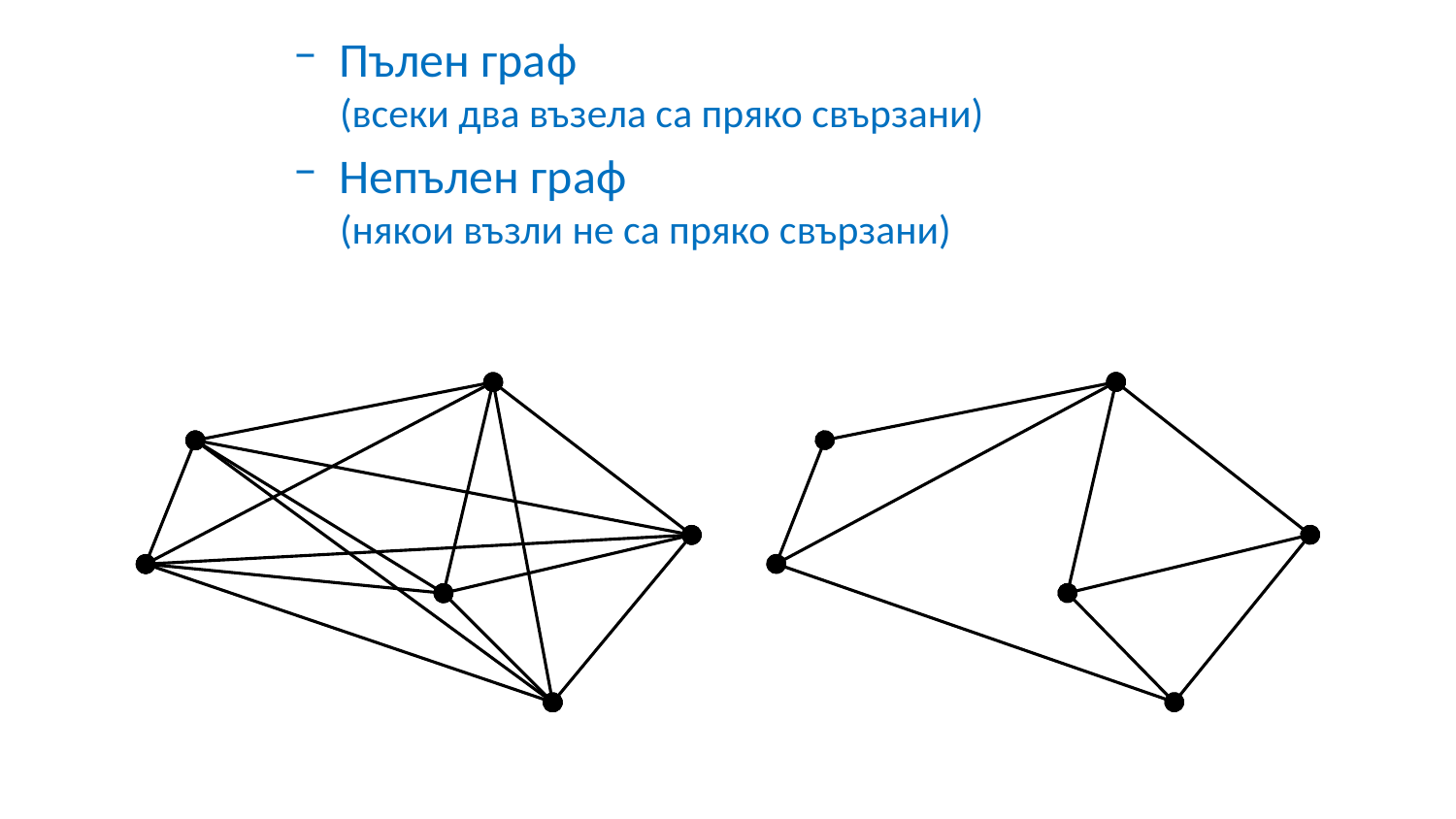

Пълен граф
(всеки два възела са пряко свързани)
Непълен граф
(някои възли не са пряко свързани)